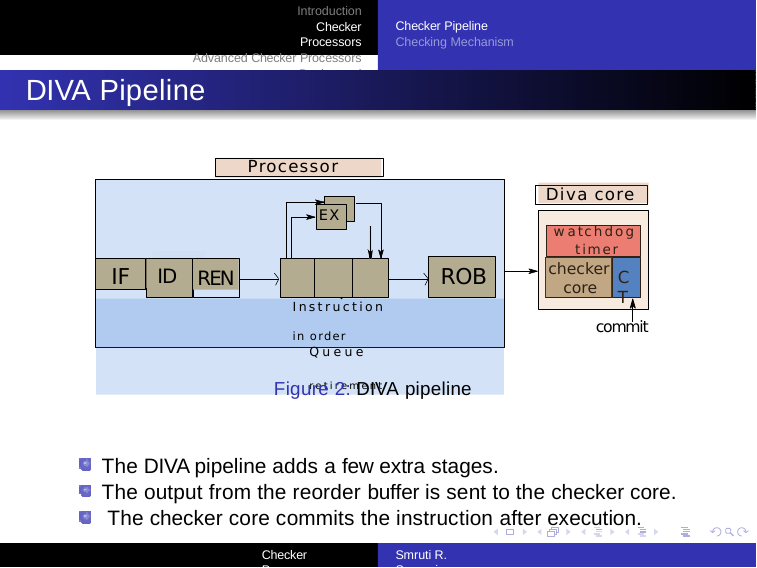

Introduction  Checker Processors
Advanced Checker Processors  Design and Implementation

Checker Pipeline  Checking Mechanism
DIVA Pipeline

Processor

Diva core

EX

watchdog
timer

ROB
checker
CT
IF
ID
REN
core
Instruction	in order
Queue	retirement

commit
Figure 2: DIVA pipeline

The DIVA pipeline adds a few extra stages.
The output from the reorder buffer is sent to the checker core.  The checker core commits the instruction after execution.

Checker Processors
Smruti R. Sarangi